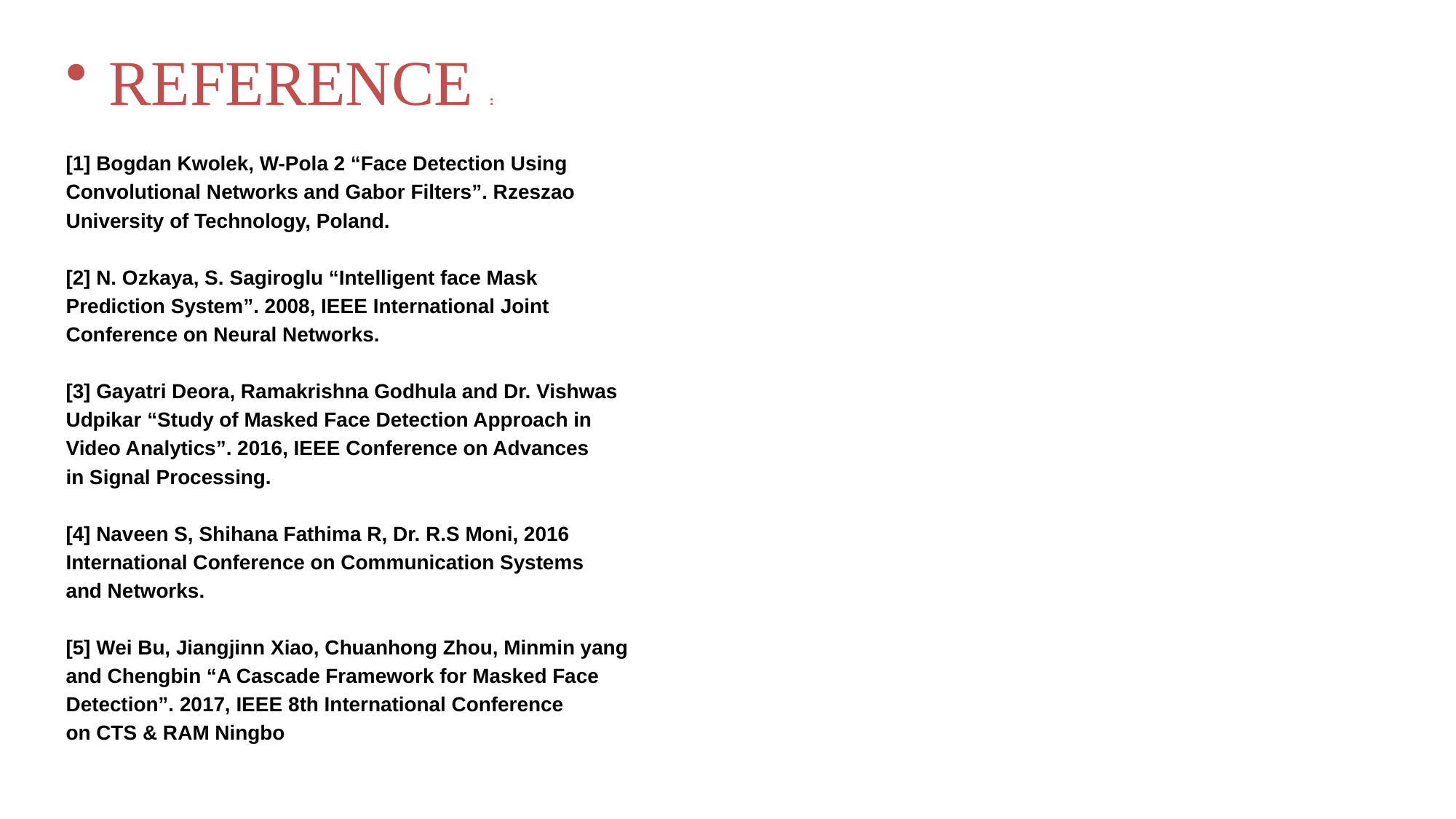

REFERENCE :

[1] Bogdan Kwolek, W-Pola 2 “Face Detection Using
Convolutional Networks and Gabor Filters”. Rzeszao
University of Technology, Poland.

[2] N. Ozkaya, S. Sagiroglu “Intelligent face Mask
Prediction System”. 2008, IEEE International Joint
Conference on Neural Networks.

[3] Gayatri Deora, Ramakrishna Godhula and Dr. Vishwas
Udpikar “Study of Masked Face Detection Approach in
Video Analytics”. 2016, IEEE Conference on Advances
in Signal Processing.

[4] Naveen S, Shihana Fathima R, Dr. R.S Moni, 2016
International Conference on Communication Systems
and Networks.

[5] Wei Bu, Jiangjinn Xiao, Chuanhong Zhou, Minmin yang
and Chengbin “A Cascade Framework for Masked Face
Detection”. 2017, IEEE 8th International Conference
on CTS & RAM Ningbo